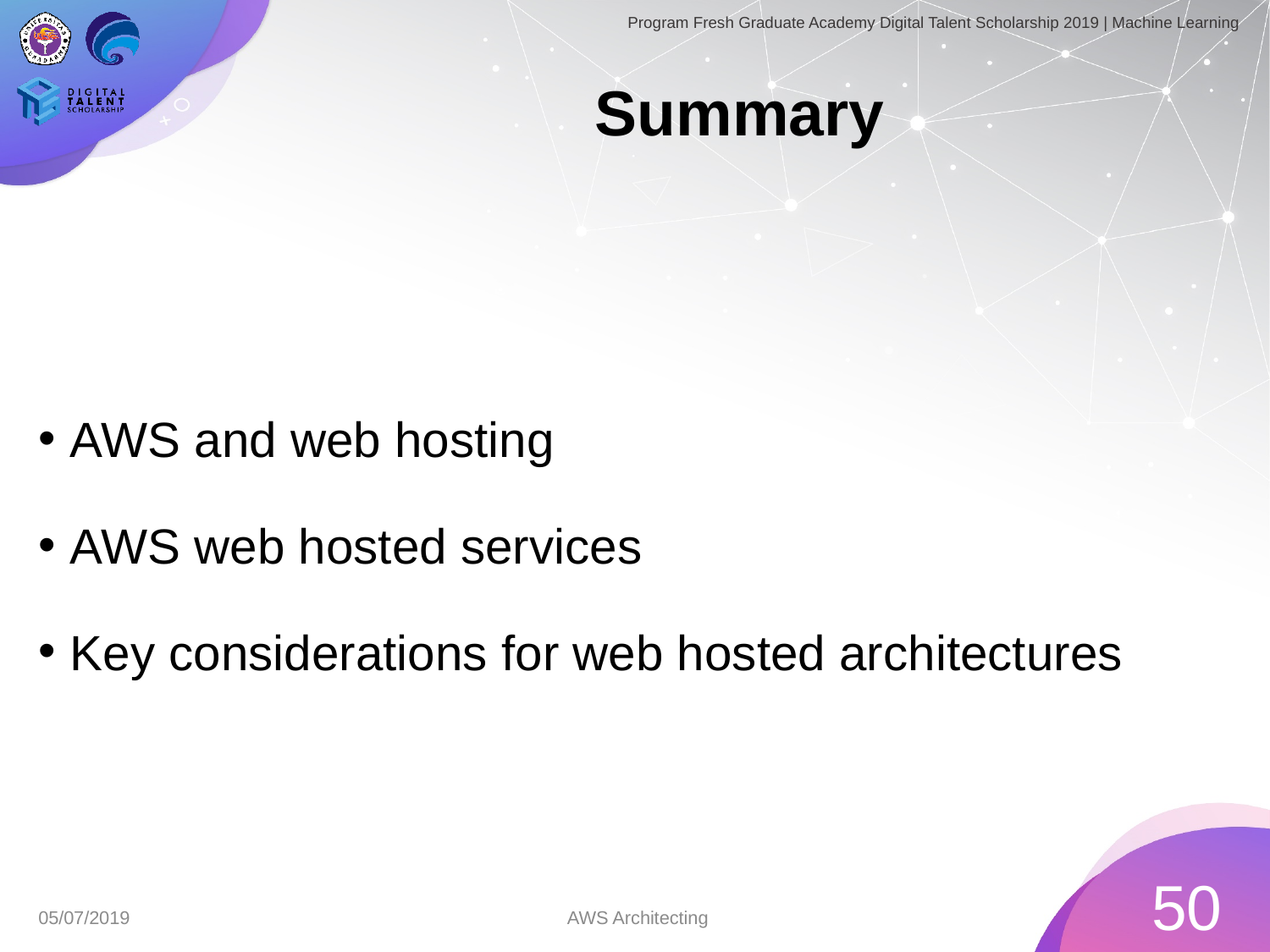

# Summary
AWS and web hosting
AWS web hosted services
Key considerations for web hosted architectures
50
AWS Architecting
05/07/2019